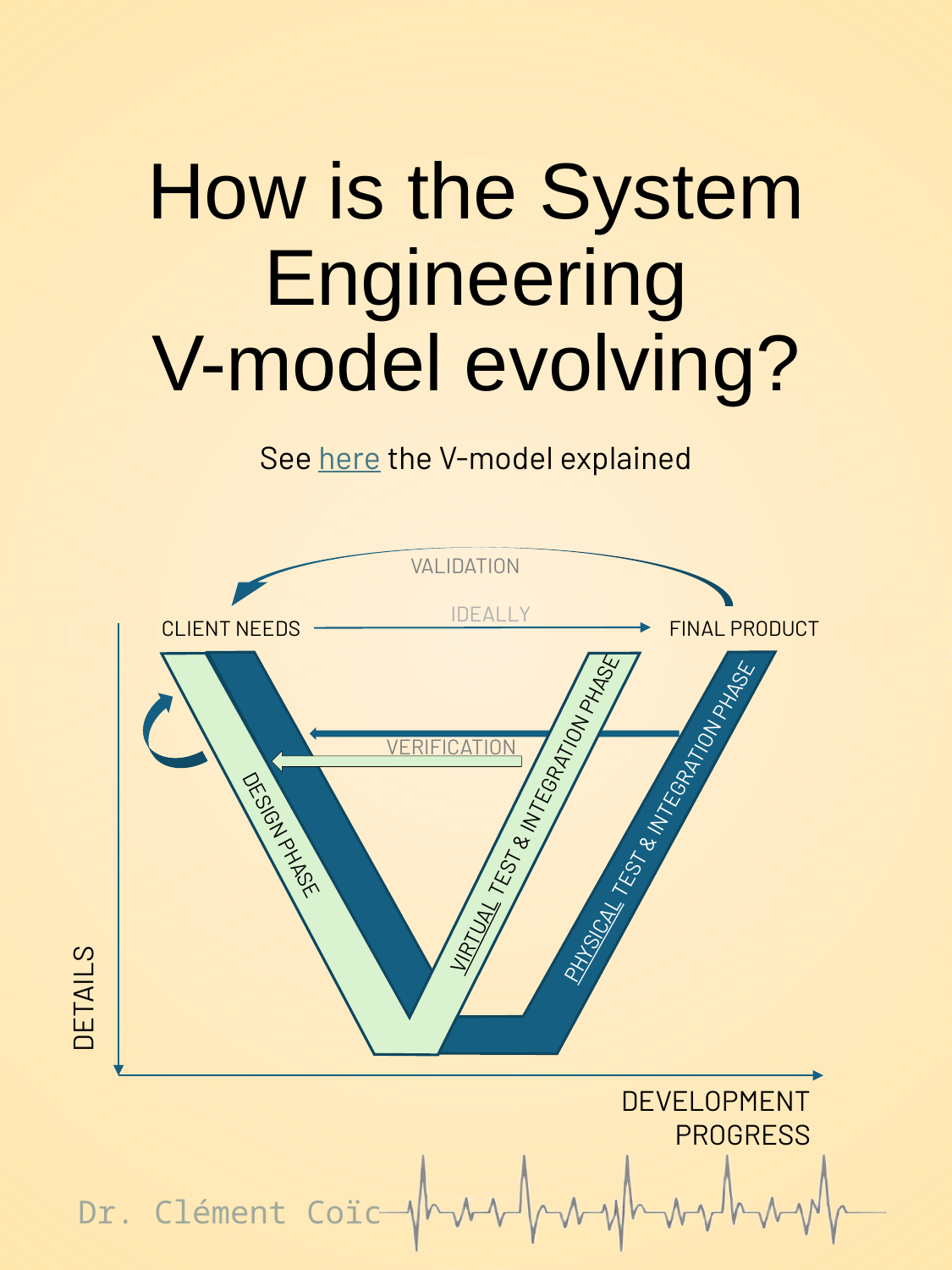

# How is the System Engineering V-model evolving?

See here the V-model explained
Validation
ideally
Final Product
Client Needs

Verification

Virtual Test & Integration Phase
Physical Test & Integration Phase
Design Phase
Details
Development Progress